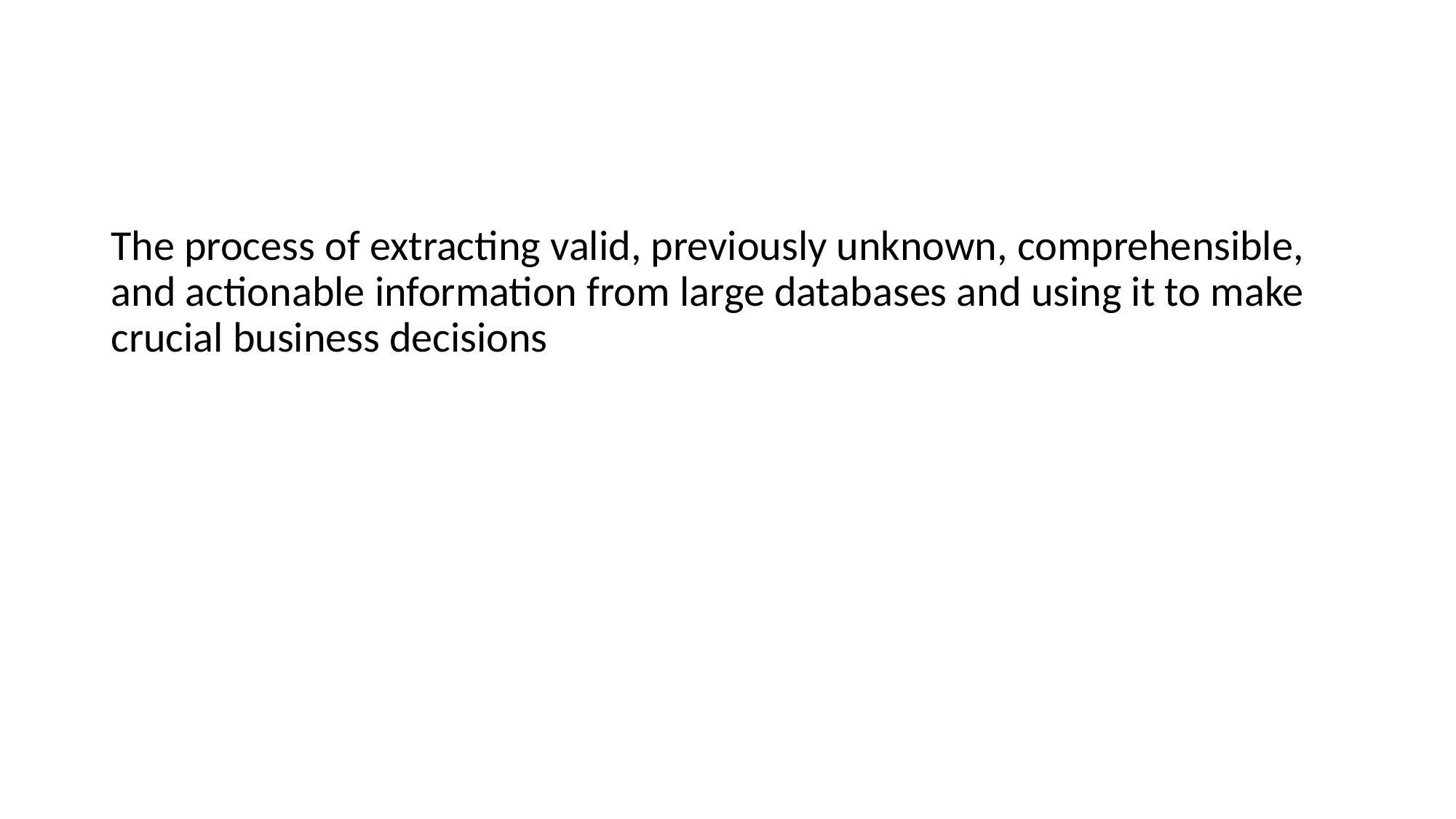

#
The process of extracting valid, previously unknown, comprehensible, and actionable information from large databases and using it to make crucial business decisions